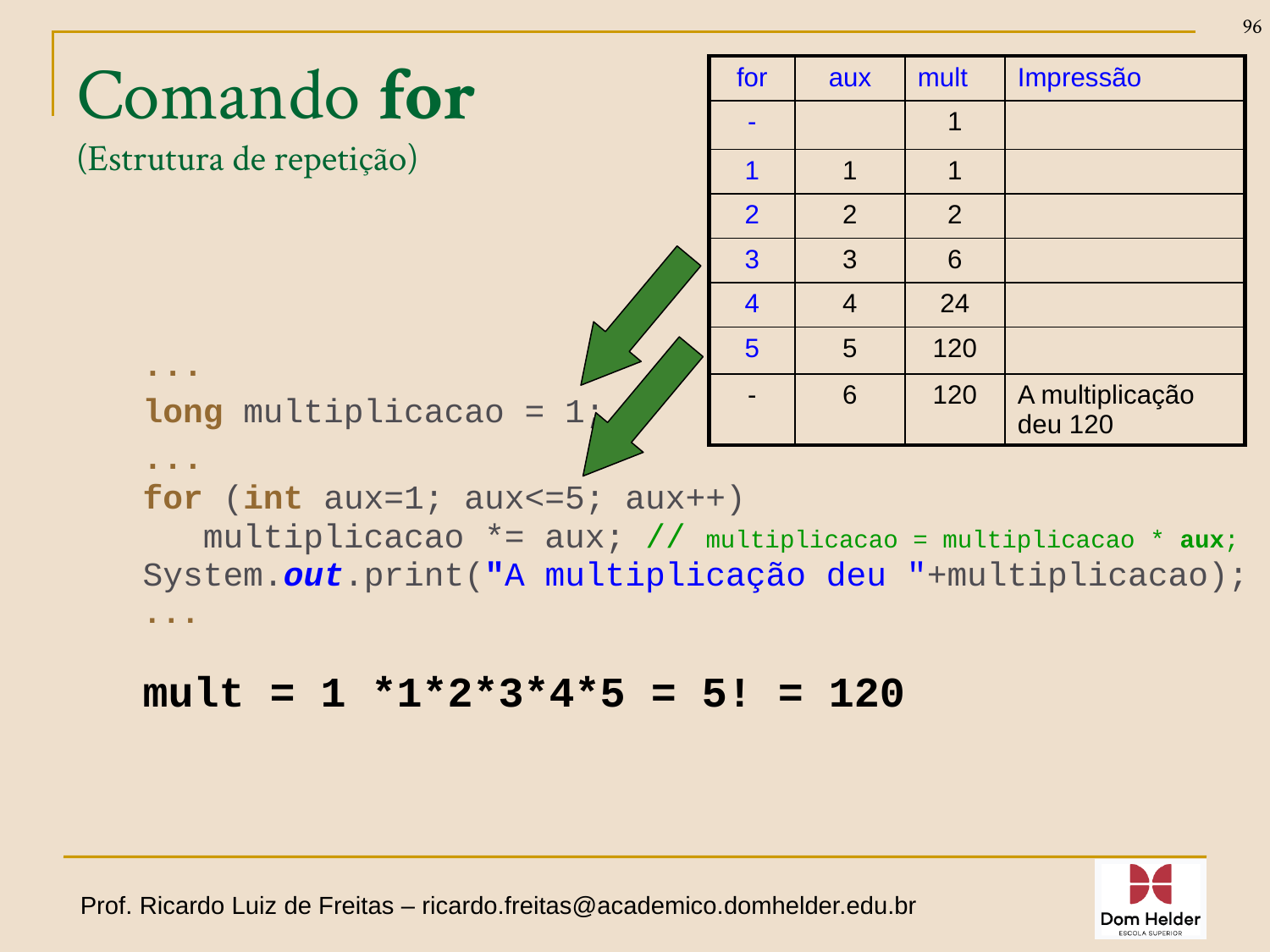

96
# Comando for (Estrutura de repetição)
| for | aux | mult | Impressão |
| --- | --- | --- | --- |
| - |  | 1 |  |
| 1 | 1 | 1 |  |
| 2 | 2 | 2 |  |
| 3 | 3 | 6 |  |
| 4 | 4 | 24 |  |
| 5 | 5 | 120 |  |
| - | 6 | 120 | A multiplicação deu 120 |

...
long multiplicacao = 1;
...
for (int aux=1; aux<=5; aux++)
   multiplicacao *= aux; // multiplicacao = multiplicacao * aux;
System.out.print("A multiplicação deu "+multiplicacao);
...

mult = 1 *1*2*3*4*5 = 5! = 120